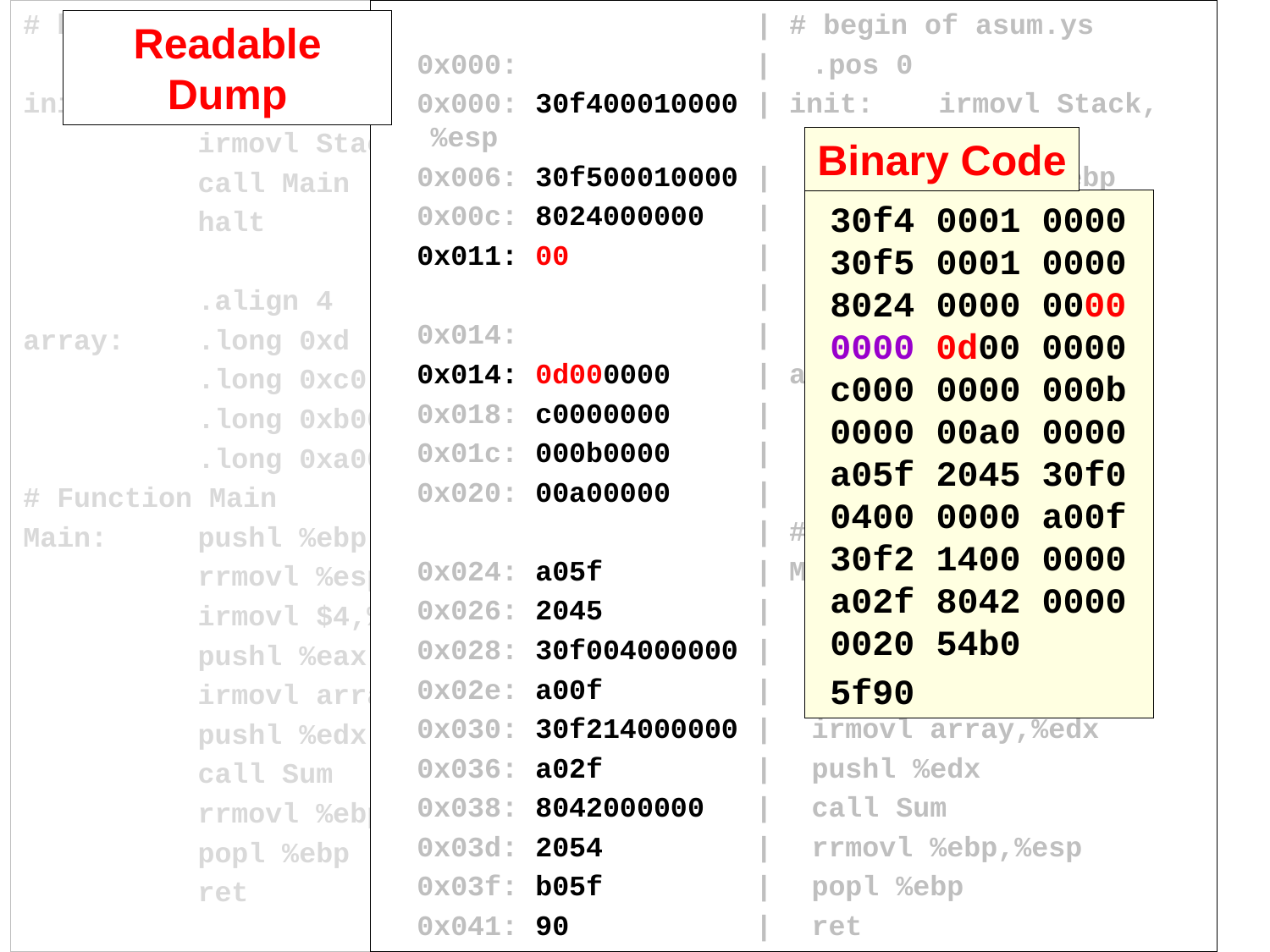

# begin of asum.ys
		.pos 0
init:	irmovl Stack, %esp
		irmovl Stack, %ebp
		call Main
		halt

		.align 4
array:	.long 0xd
		.long 0xc0
		.long 0xb00
		.long 0xa000
# Function Main
Main:	pushl %ebp
		rrmovl %esp,%ebp
		irmovl $4,%eax
		pushl %eax
		irmovl array,%edx
		pushl %edx
		call Sum
		rrmovl %ebp,%esp
		popl %ebp
		ret
                      | # begin of asum.ys
  0x000:              | 	.pos 0
  0x000: 30f400010000 | init:	irmovl Stack, %esp
  0x006: 30f500010000 | 	irmovl Stack, %ebp
  0x00c: 8024000000   | 	call Main
  0x011: 00           | 	halt
                      |
  0x014:              | 	.align 4
  0x014: 0d000000     | array:	.long 0xd
  0x018: c0000000     | 	.long 0xc0
  0x01c: 000b0000     | 	.long 0xb00
  0x020: 00a00000     | 	.long 0xa000
                      | # Function Main
  0x024: a05f         | Main:	pushl %ebp
  0x026: 2045         | 	rrmovl %esp,%ebp
  0x028: 30f004000000 | 	irmovl $4,%eax
  0x02e: a00f         | 	pushl %eax
  0x030: 30f214000000 | 	irmovl array,%edx
  0x036: a02f         | 	pushl %edx
  0x038: 8042000000   | 	call Sum
  0x03d: 2054         | 	rrmovl %ebp,%esp
  0x03f: b05f         | 	popl %ebp
  0x041: 90           | 	ret
Readable Dump
Binary Code
30f4 0001 0000 30f5 0001 0000 8024 0000 0000 0000 0d00 0000 c000 0000 000b 0000 00a0 0000 a05f 2045 30f0 0400 0000 a00f 30f2 1400 0000 a02f 8042 0000 0020 54b0
5f90
18